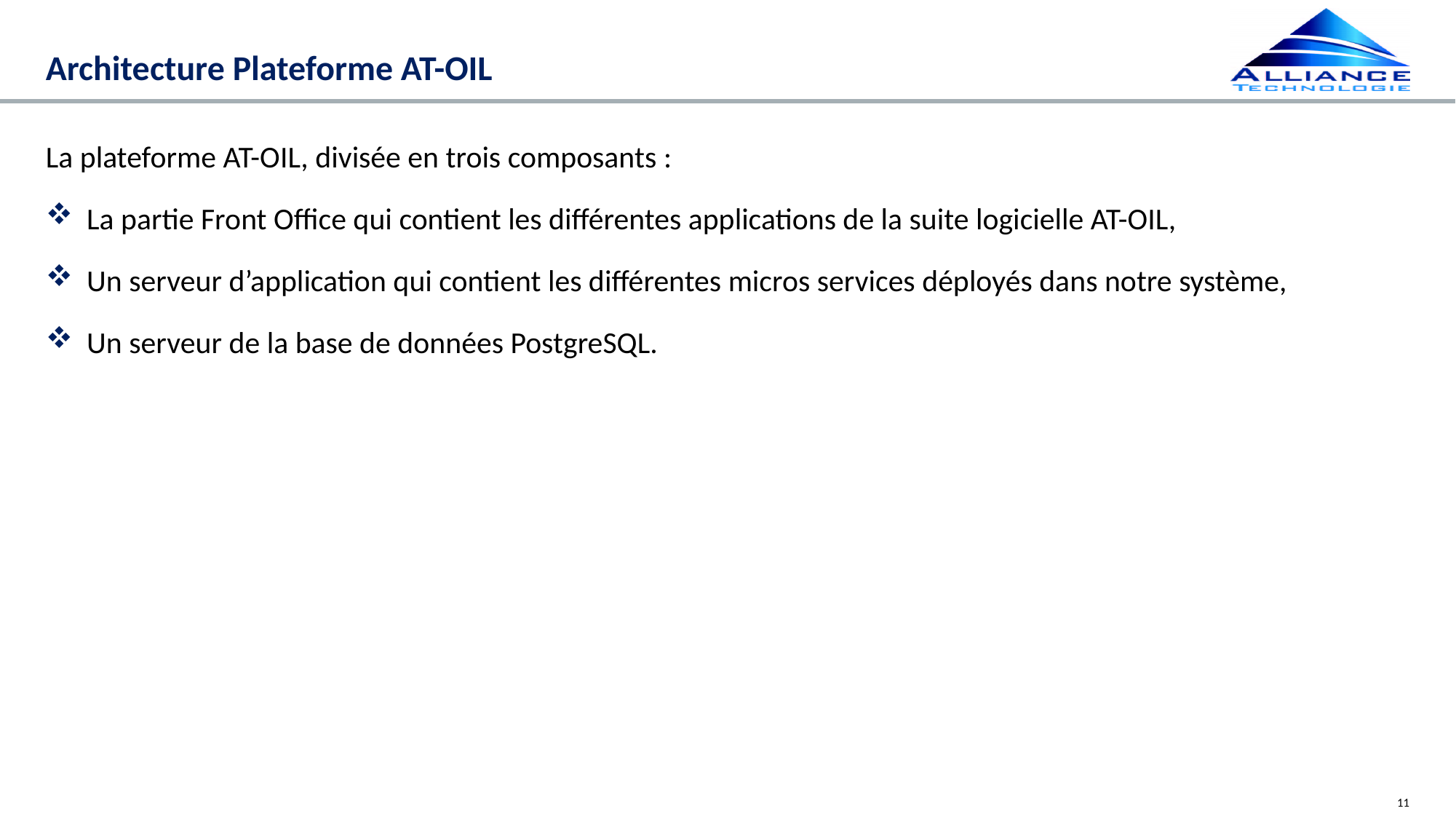

# Architecture Plateforme AT-OIL
La plateforme AT-OIL, divisée en trois composants :
La partie Front Office qui contient les différentes applications de la suite logicielle AT-OIL,
Un serveur d’application qui contient les différentes micros services déployés dans notre système,
Un serveur de la base de données PostgreSQL.

11